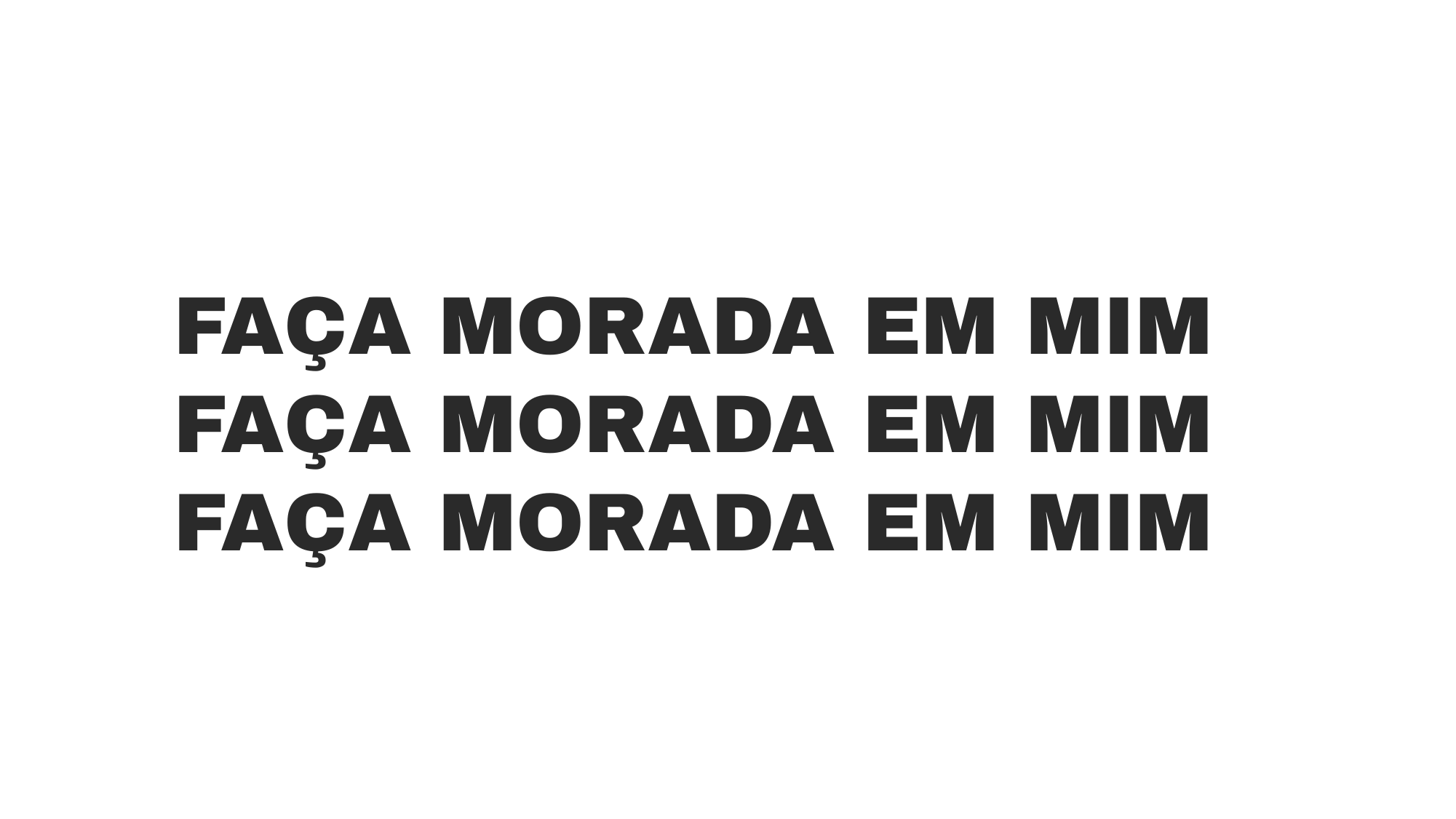

FAÇA MORADA EM MIM
FAÇA MORADA EM MIM FAÇA MORADA EM MIM